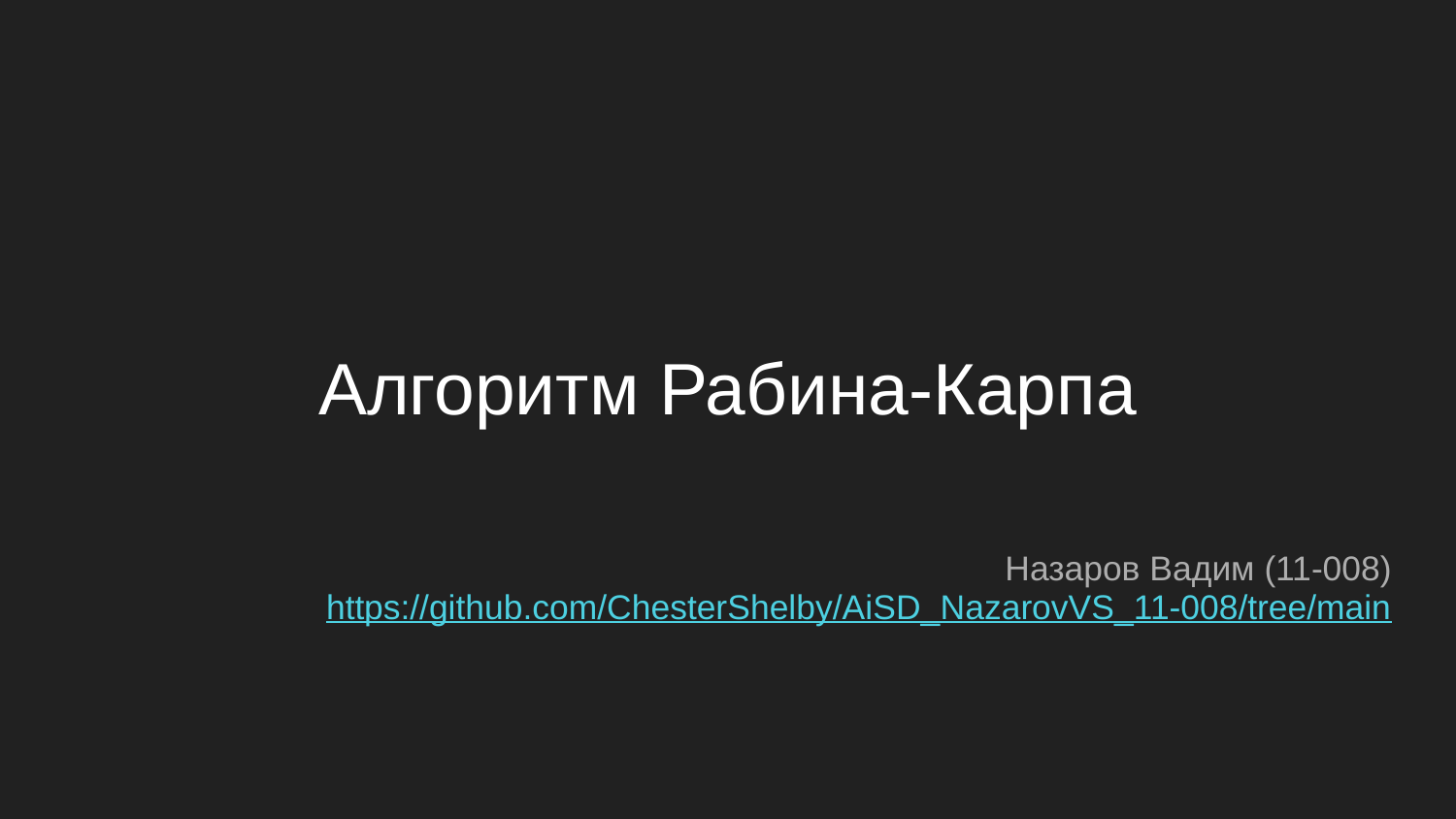

# Алгоритм Рабина-Карпа
Назаров Вадим (11-008)
https://github.com/ChesterShelby/AiSD_NazarovVS_11-008/tree/main